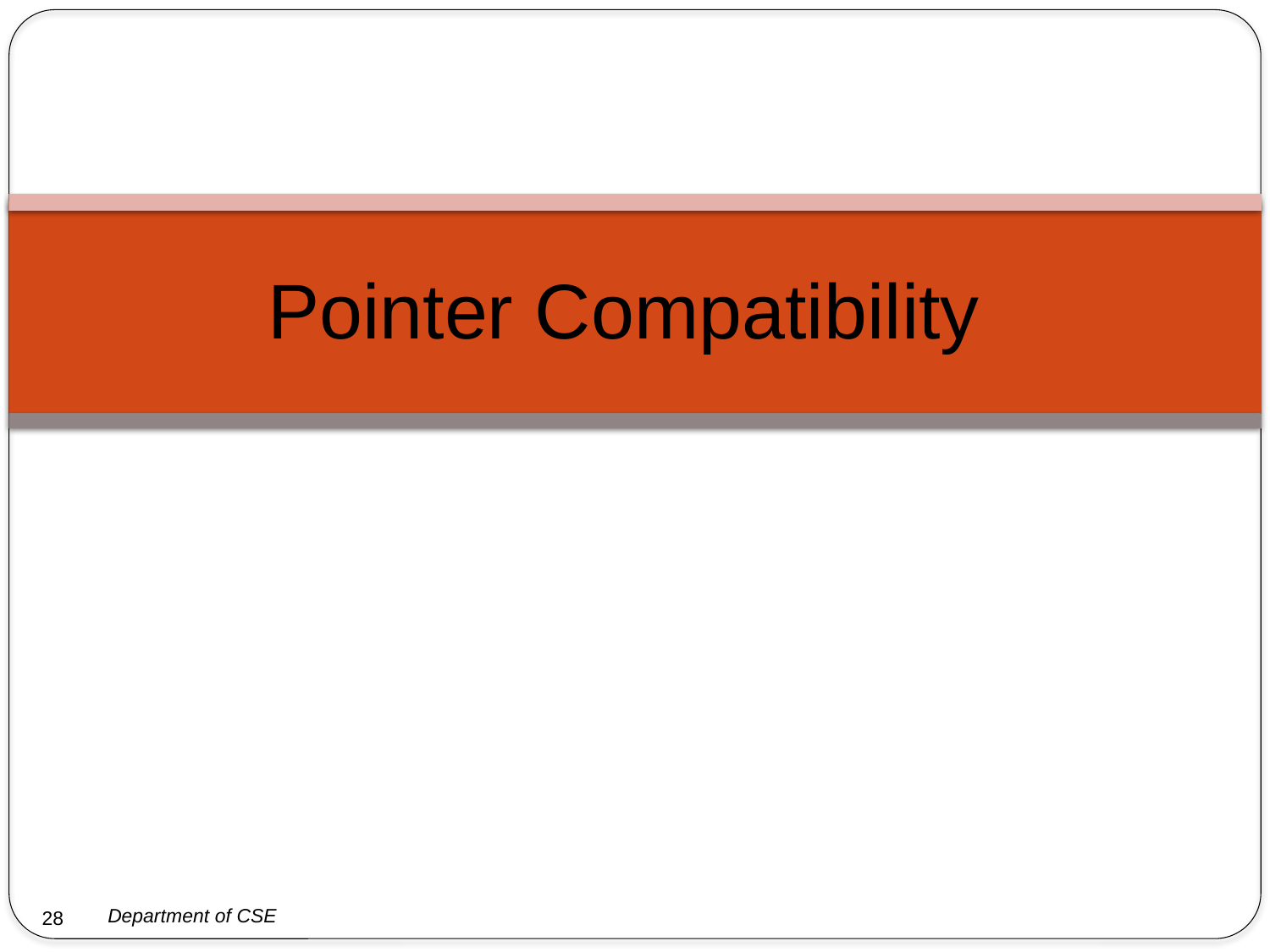

# Pointer Compatibility
28
Department of CSE